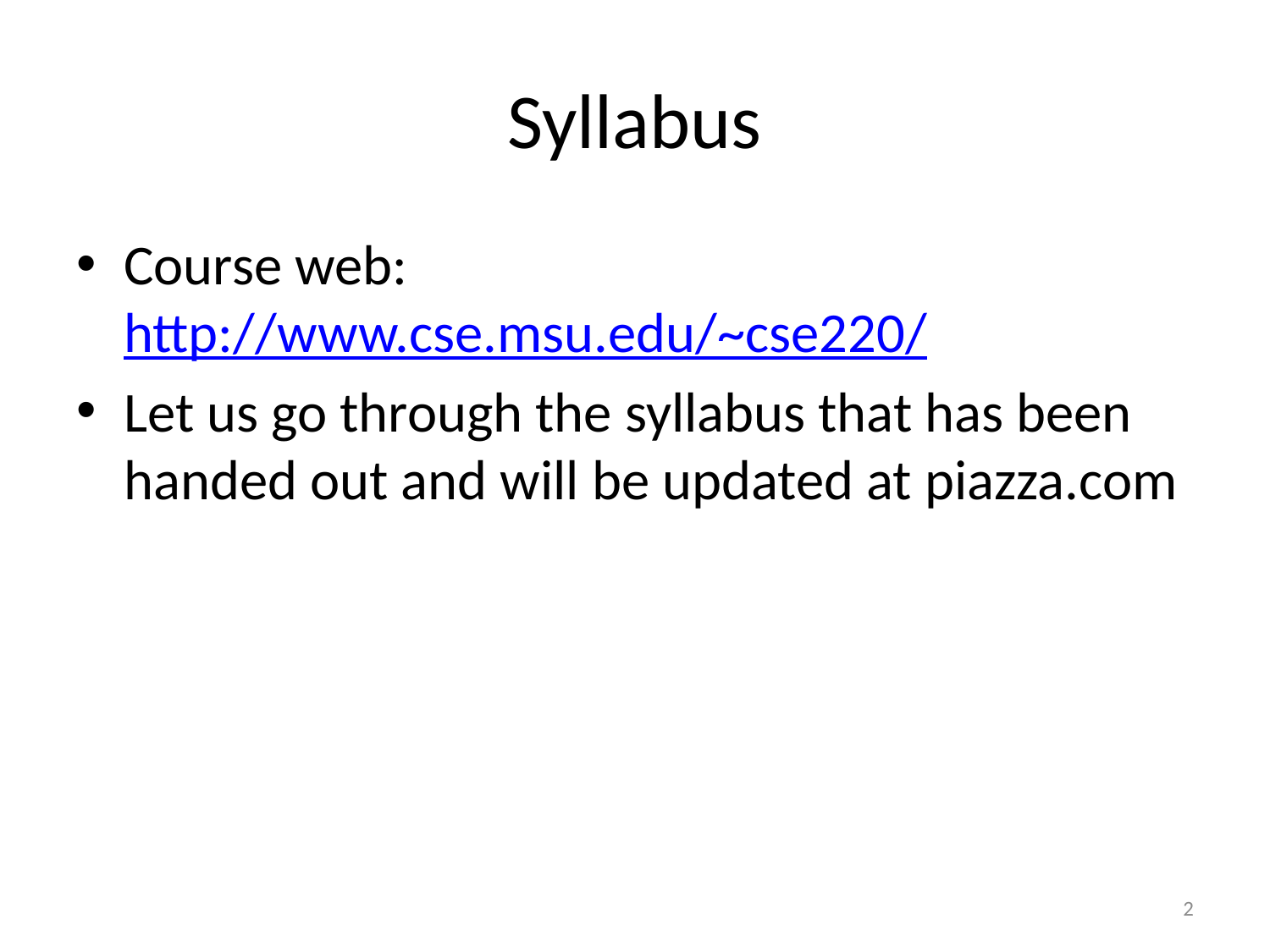

# Syllabus
Course web:
http://www.cse.msu.edu/~cse220/
Let us go through the syllabus that has been handed out and will be updated at piazza.com
2